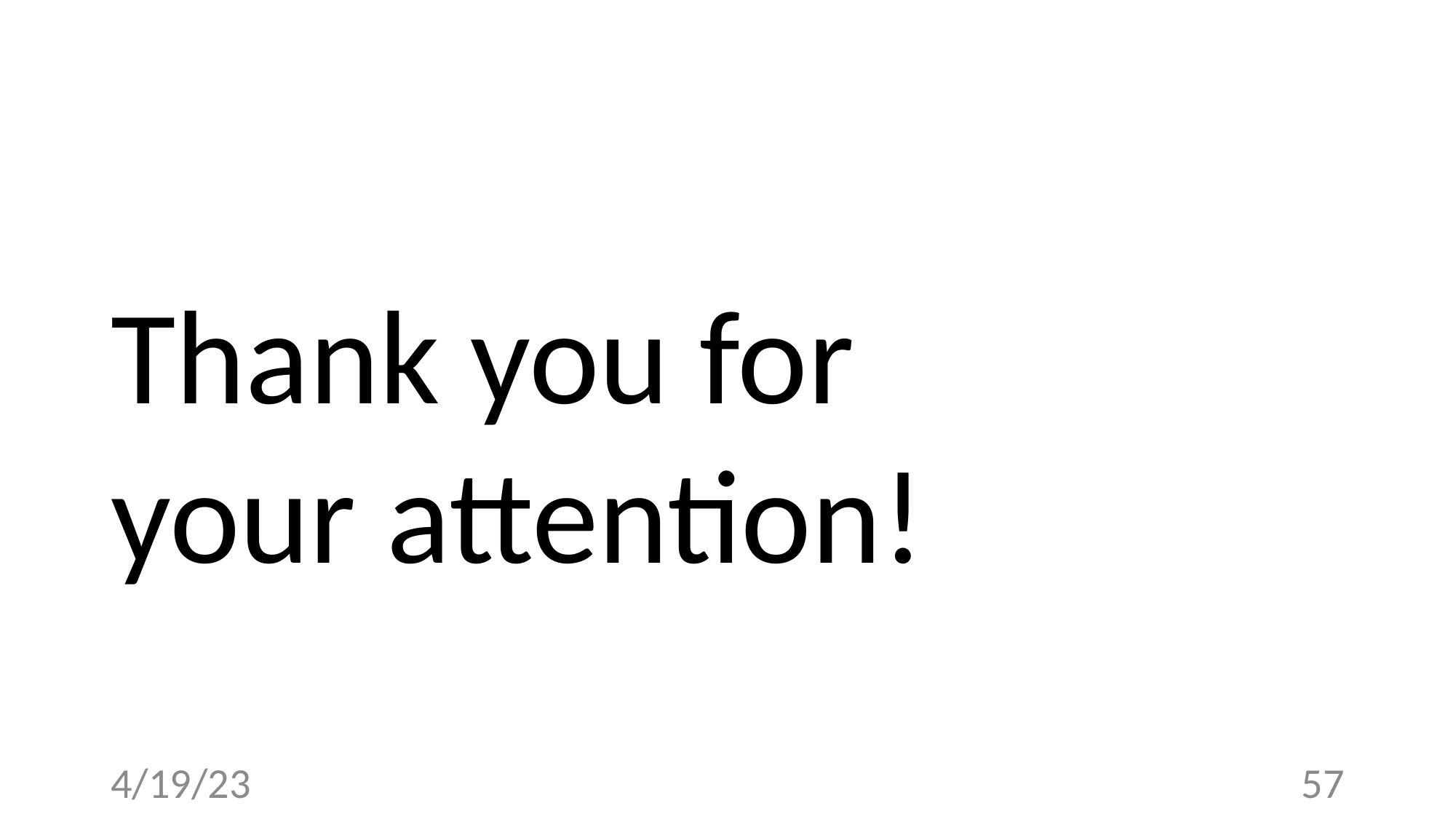

Thank you for
your attention!
4/19/23
57